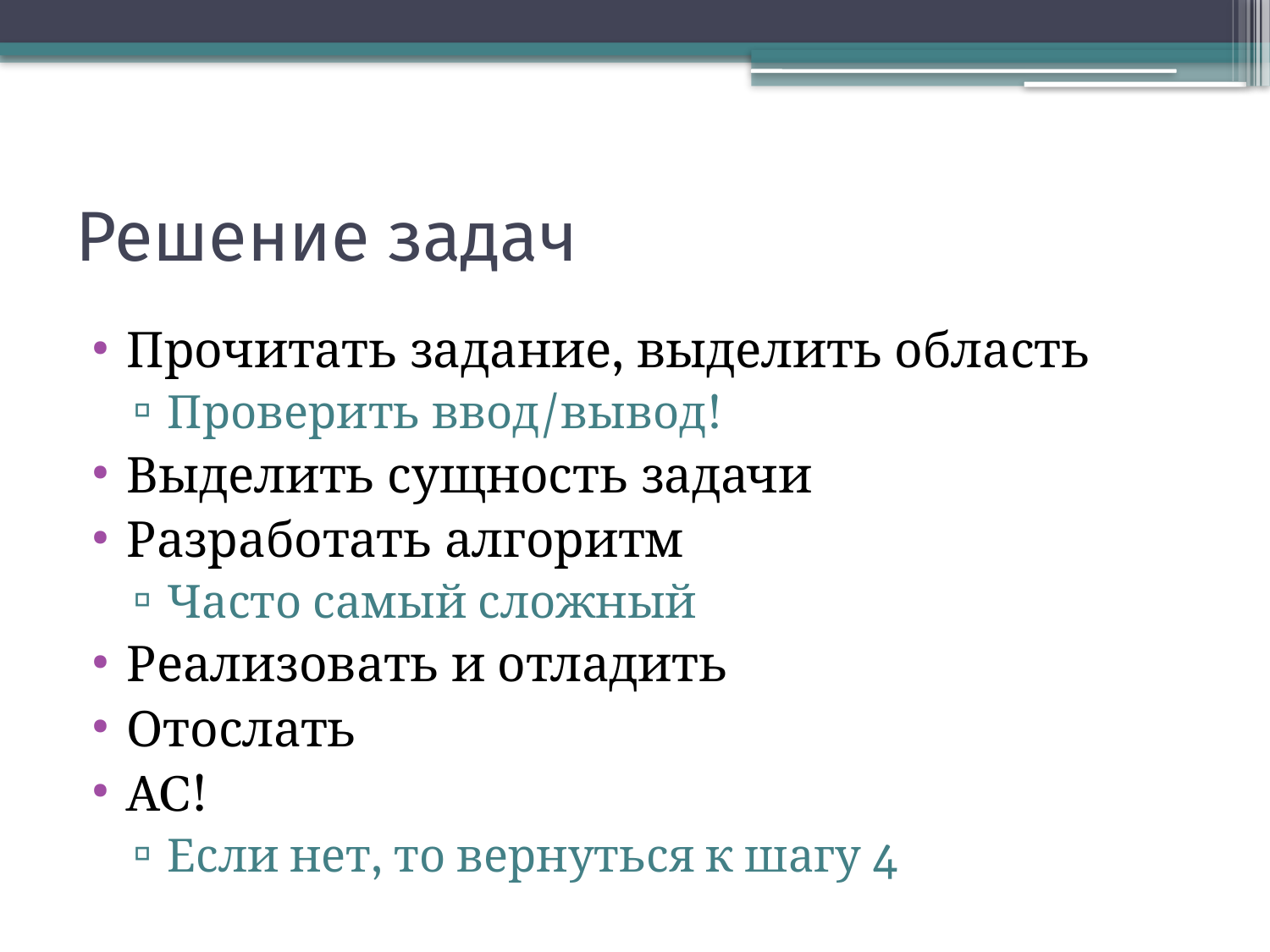

# Решение задач
Прочитать задание, выделить область
Проверить ввод/вывод!
Выделить сущность задачи
Разработать алгоритм
Часто самый сложный
Реализовать и отладить
Отослать
AC!
Если нет, то вернуться к шагу 4